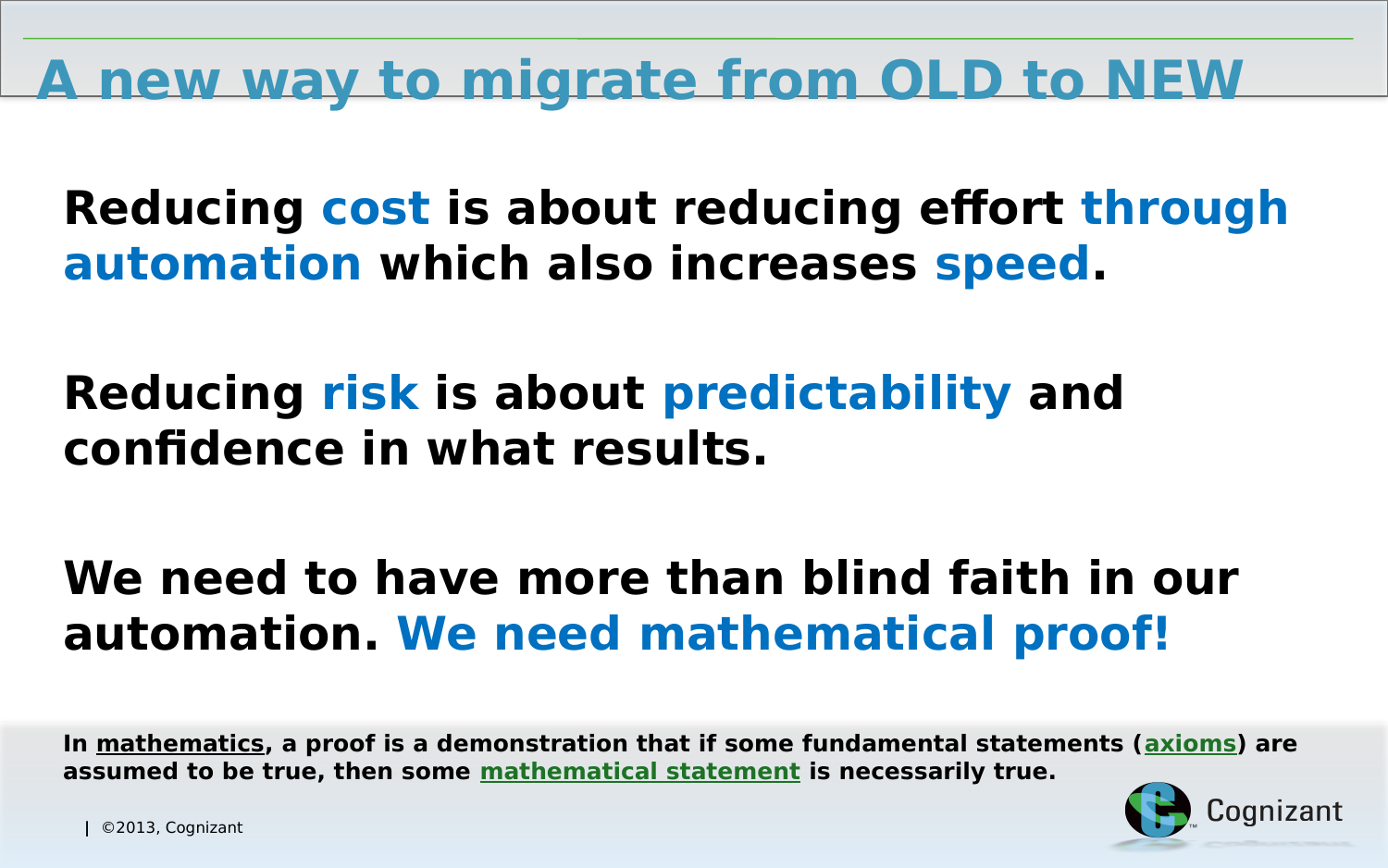

# A new way to migrate from OLD to NEW
Reducing cost is about reducing effort through automation which also increases speed.

Reducing risk is about predictability and confidence in what results.

We need to have more than blind faith in our automation. We need mathematical proof!

In mathematics, a proof is a demonstration that if some fundamental statements (axioms) are assumed to be true, then some mathematical statement is necessarily true.